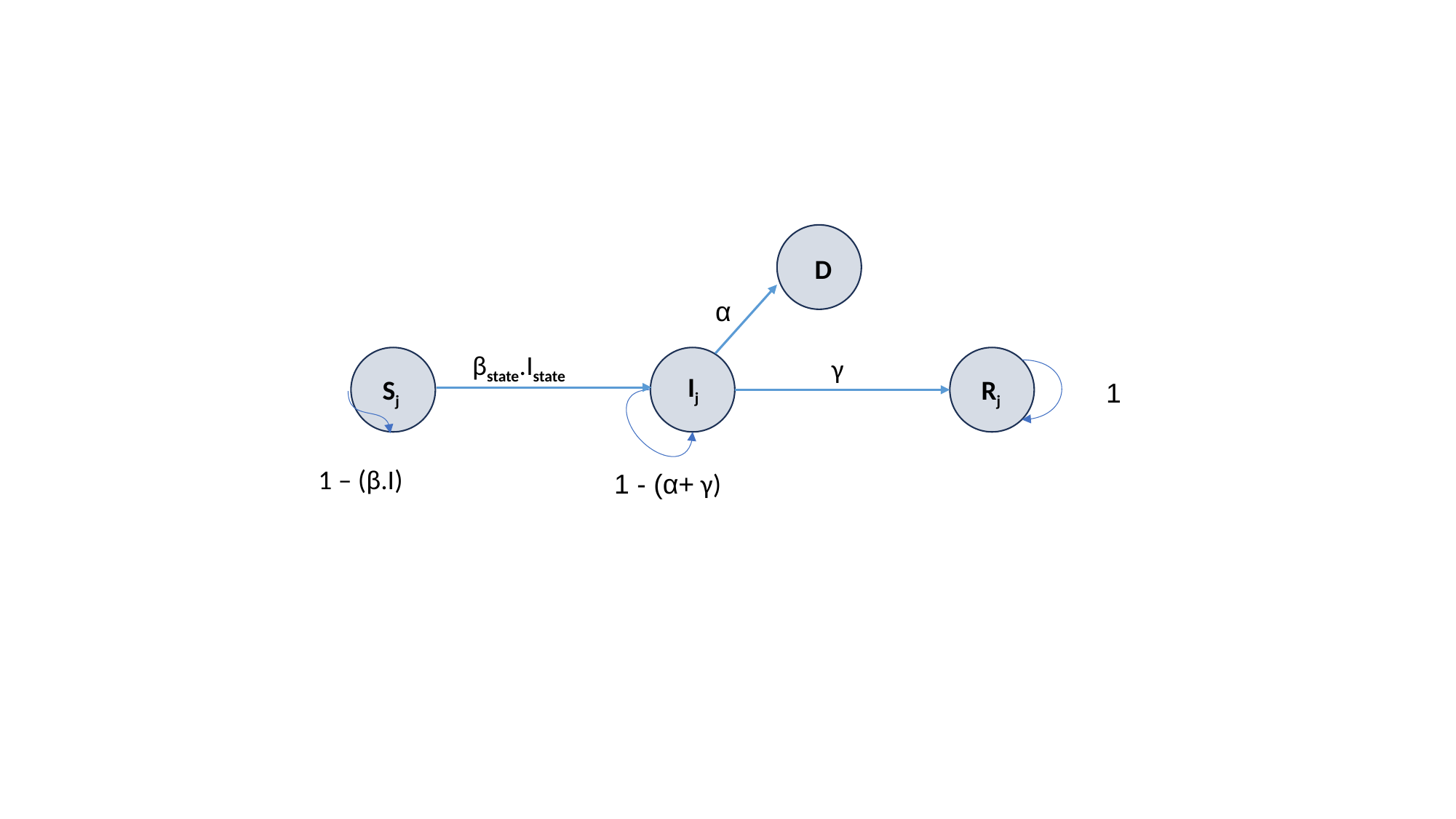

D

α
βstate.Istate

γ

Ij

Sj

Rj

1
1 – (β.I)

1 - (α+ γ)